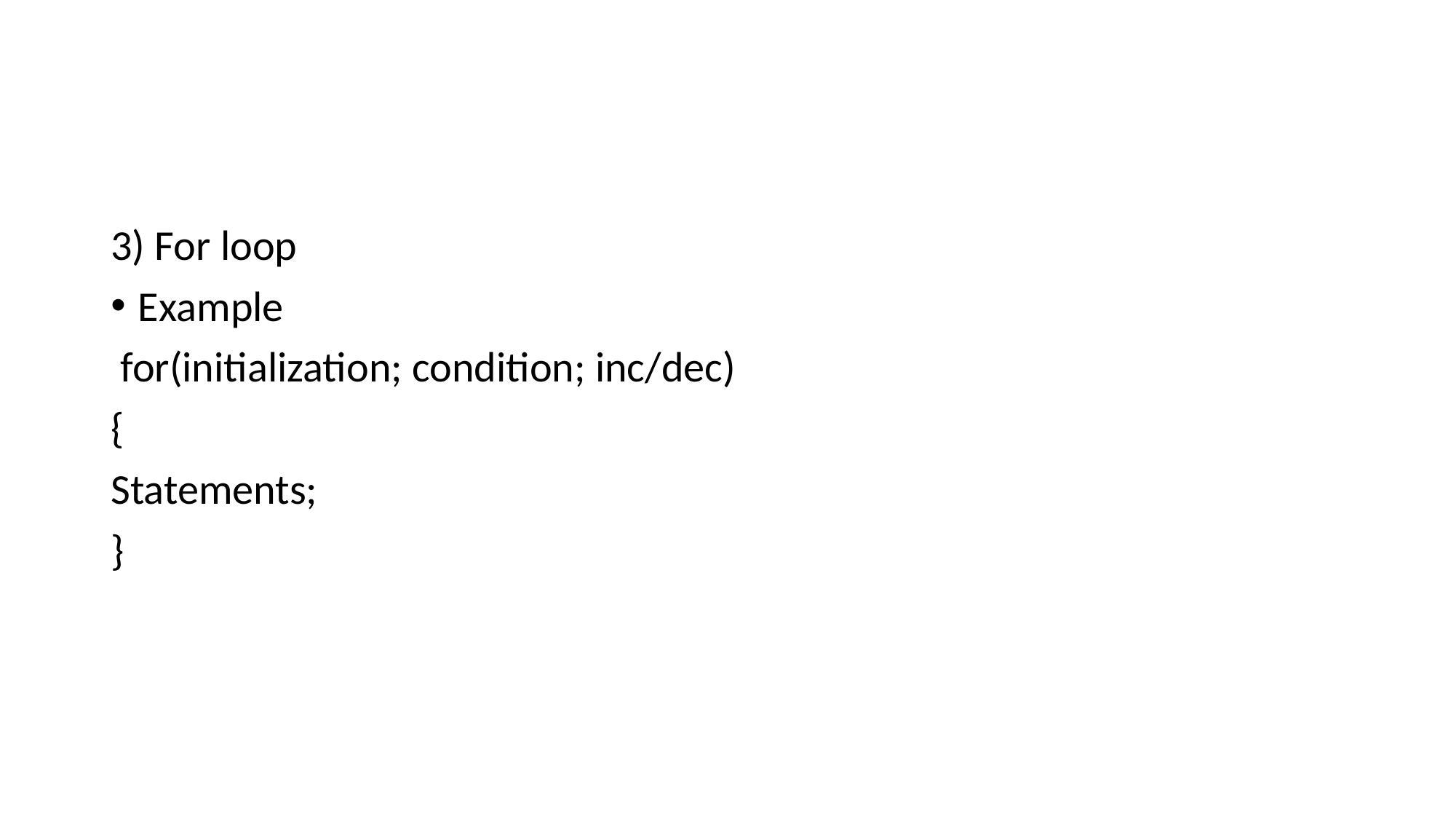

3) For loop
Example
 for(initialization; condition; inc/dec)
{
Statements;
}